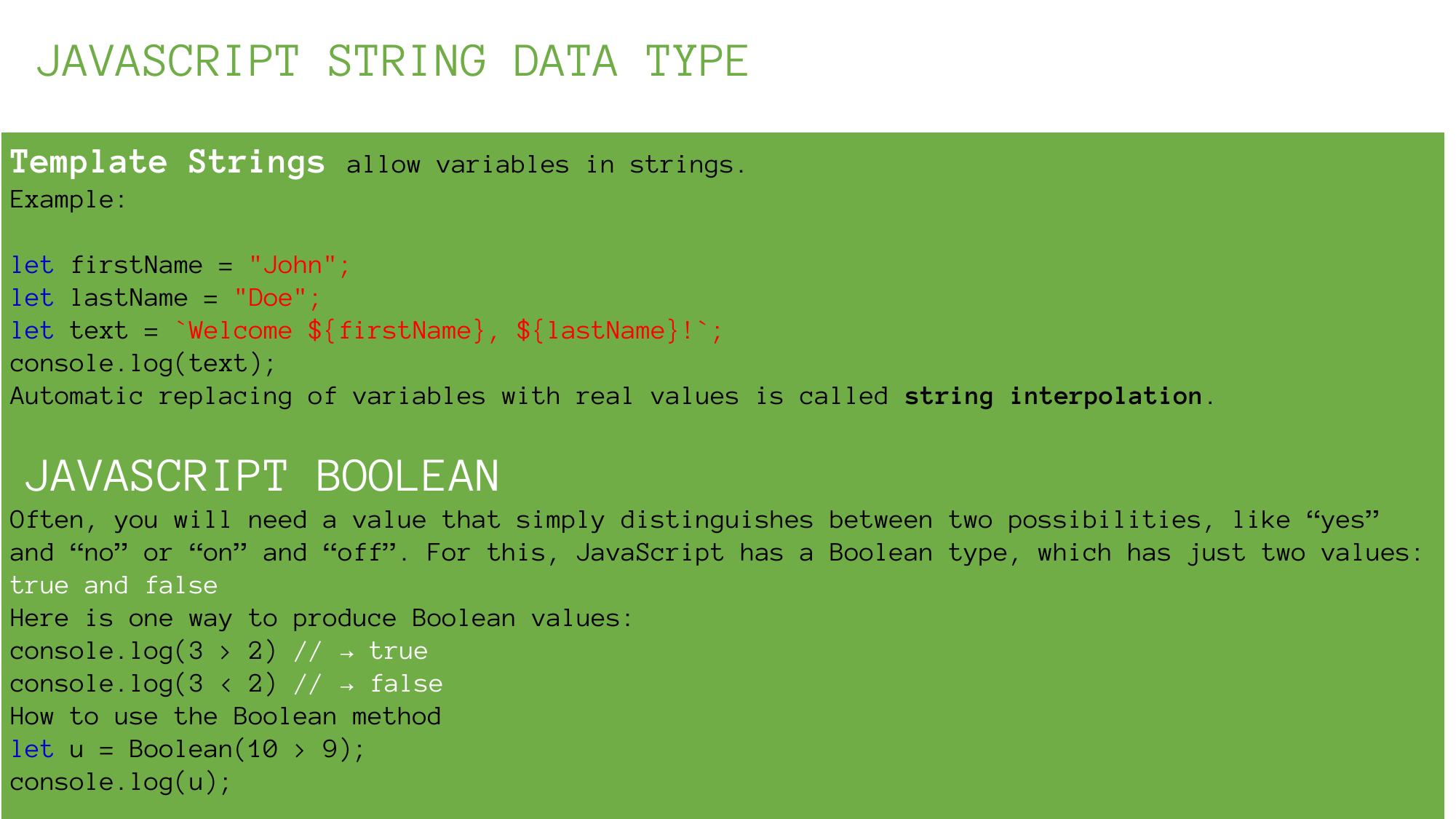

JAVASCRIPT STRING DATA TYPE
Template Strings allow variables in strings.
Example:

let firstName = "John";
let lastName = "Doe";
let text = `Welcome ${firstName}, ${lastName}!`;
console.log(text);
Automatic replacing of variables with real values is called string interpolation.

 JAVASCRIPT BOOLEAN
Often, you will need a value that simply distinguishes between two possibilities, like “yes” and “no” or “on” and “off”. For this, JavaScript has a Boolean type, which has just two values: true and false
Here is one way to produce Boolean values:
console.log(3 > 2) // → true
console.log(3 < 2) // → false
How to use the Boolean method
let u = Boolean(10 > 9);
console.log(u);